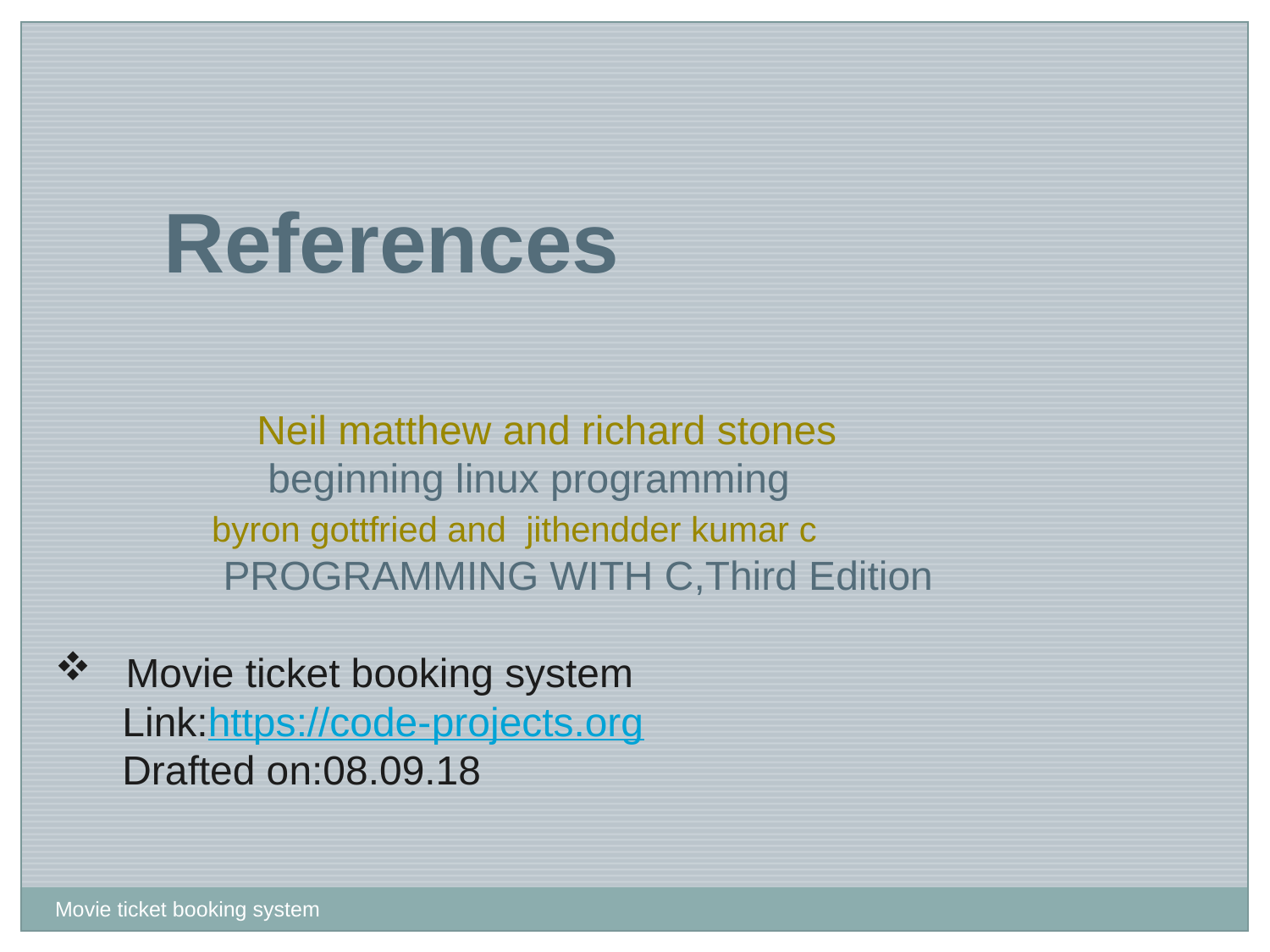

References

                  Neil matthew and richard stones
                   beginning linux programming
              byron gottfried and  jithendder kumar c
               PROGRAMMING WITH C,Third Edition

   Movie ticket booking system
      Link:https://code-projects.org
      Drafted on:08.09.18

Movie ticket booking system